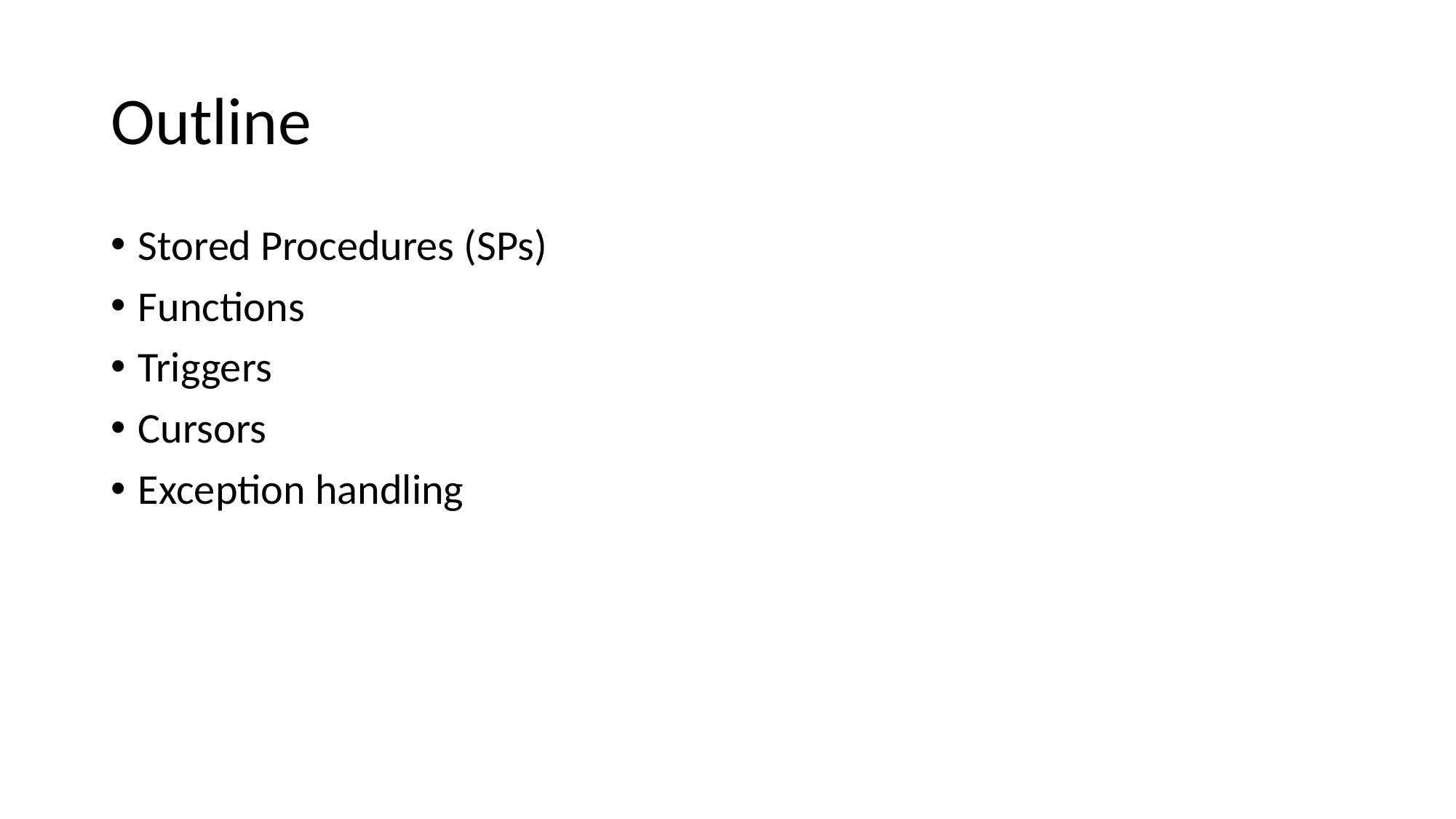

# Outline
Stored Procedures (SPs)
Functions
Triggers
Cursors
Exception handling